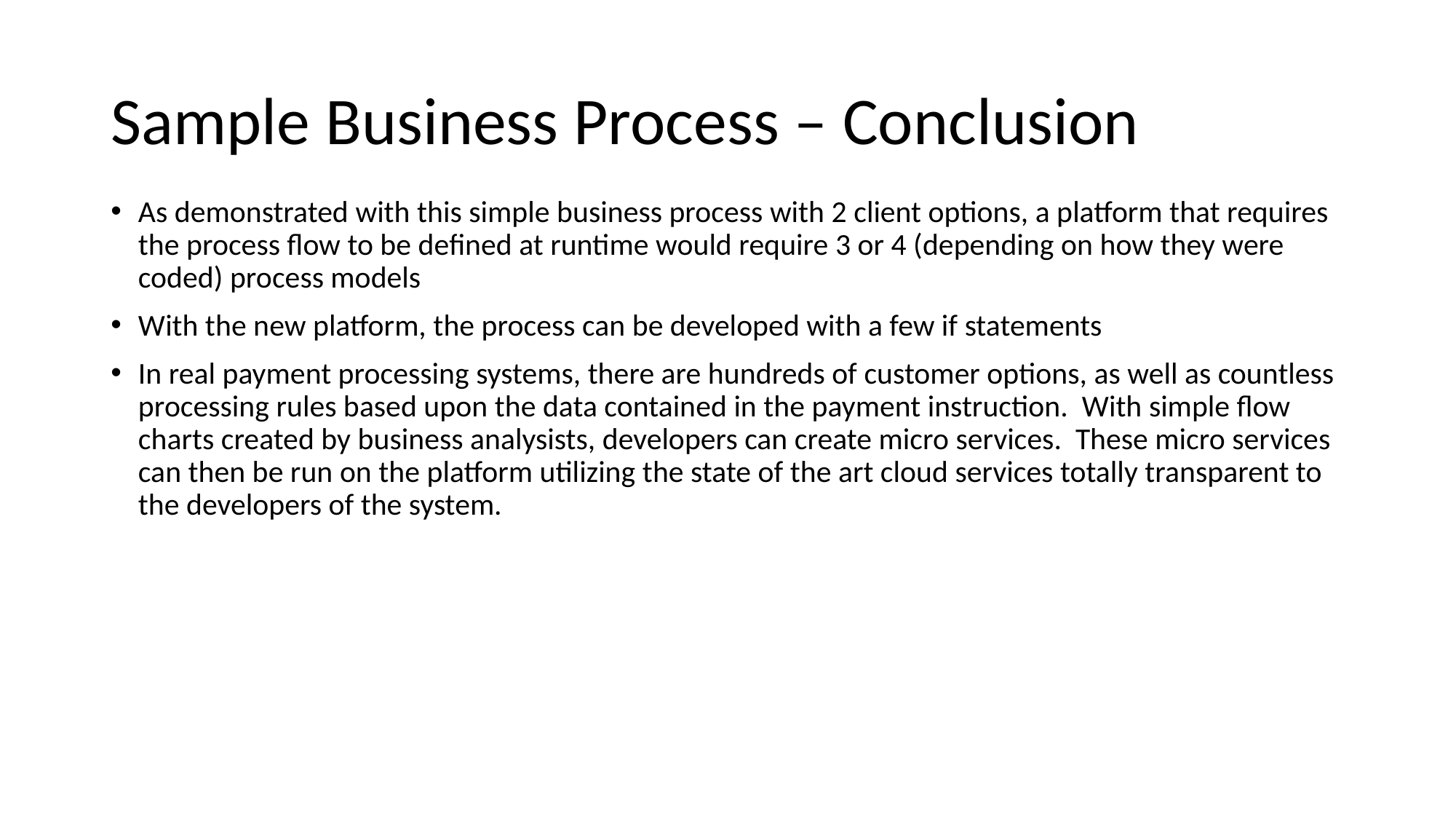

# Sample Business Process – Conclusion
As demonstrated with this simple business process with 2 client options, a platform that requires the process flow to be defined at runtime would require 3 or 4 (depending on how they were coded) process models
With the new platform, the process can be developed with a few if statements
In real payment processing systems, there are hundreds of customer options, as well as countless processing rules based upon the data contained in the payment instruction.  With simple flow charts created by business analysists, developers can create micro services.  These micro services can then be run on the platform utilizing the state of the art cloud services totally transparent to the developers of the system.